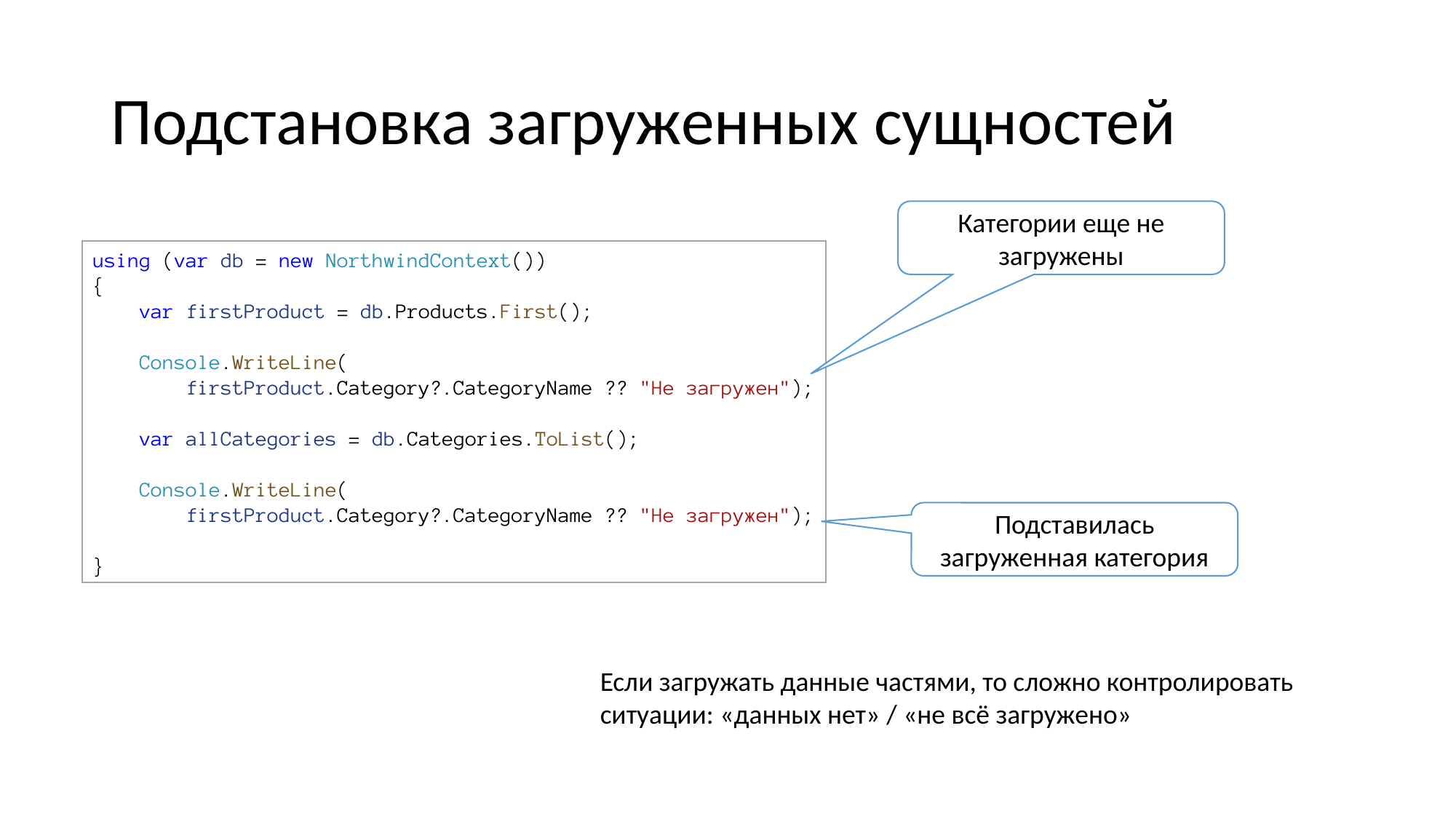

# Подстановка загруженных сущностей
Категории еще не загружены
using (var db = new NorthwindContext())
{
    var firstProduct = db.Products.First();
    Console.WriteLine(
        firstProduct.Category?.CategoryName ?? "Не загружен");
    var allCategories = db.Categories.ToList();
    Console.WriteLine(
        firstProduct.Category?.CategoryName ?? "Не загружен");
}
Подставилась загруженная категория
Если загружать данные частями, то сложно контролировать ситуации: «данных нет» / «не всё загружено»